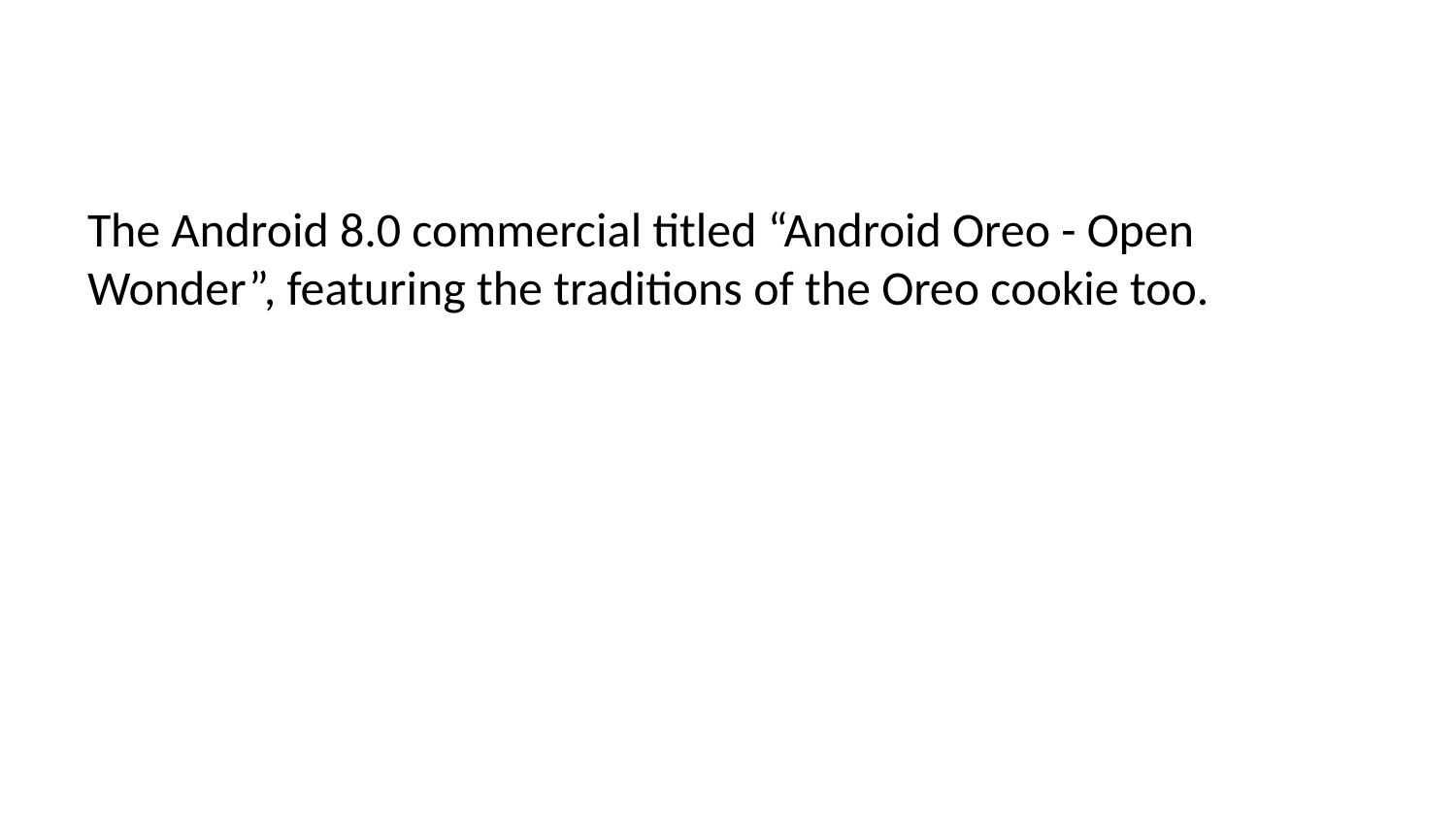

The Android 8.0 commercial titled “Android Oreo - Open Wonder”, featuring the traditions of the Oreo cookie too.